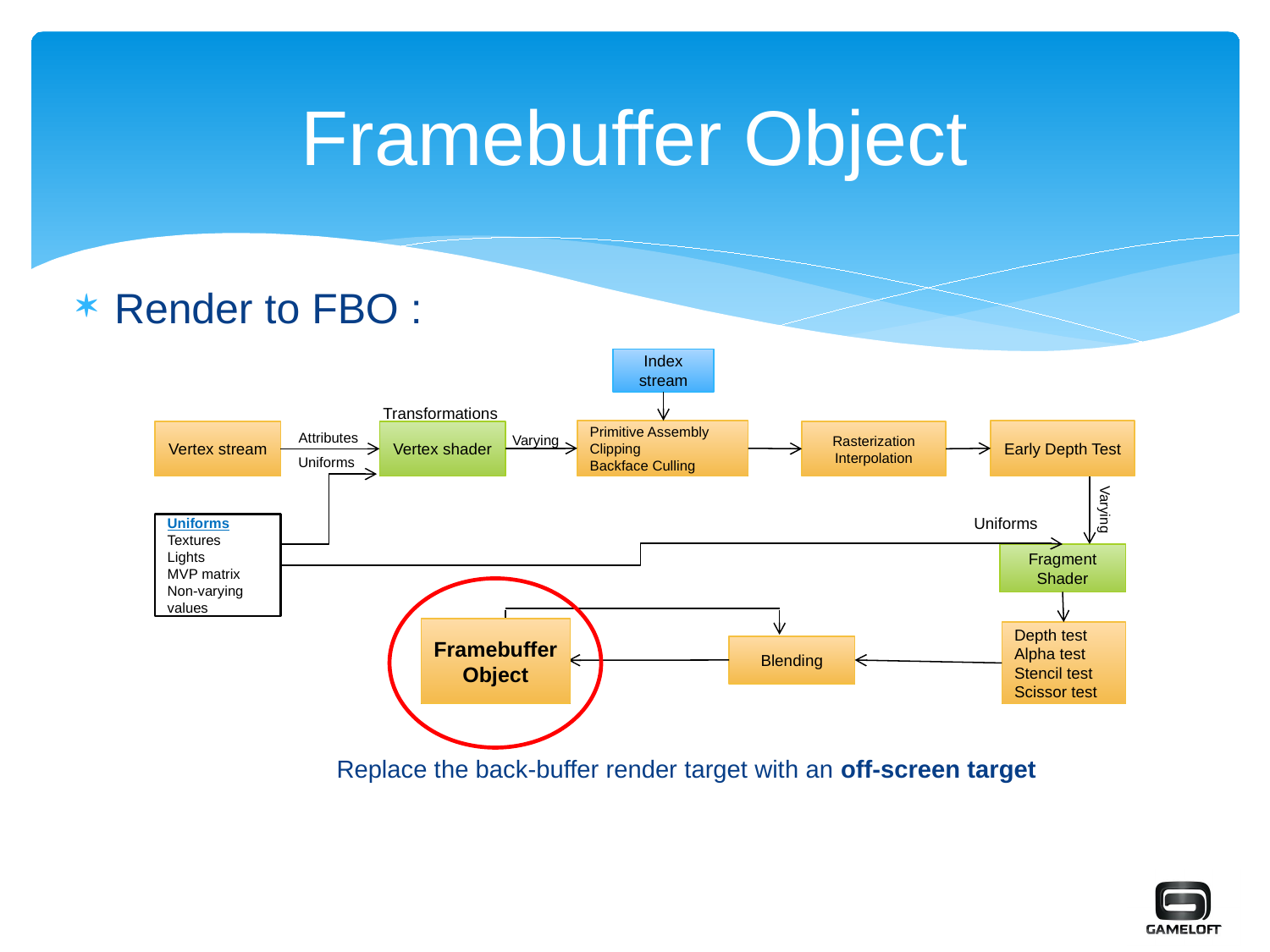

# Framebuffer Object
Render to FBO :

Replace the back-buffer render target with an off-screen target
Index stream
Transformations
Primitive Assembly
Clipping
Backface Culling
Early Depth Test
Vertex stream
Vertex shader
Rasterization
Interpolation
Attributes
Varying
Uniforms
Varying
Uniforms

Uniforms
Textures
Lights
MVP matrix
Non-varying values

Fragment Shader

Framebuffer Object
Screen
(Default framebuffer)
Depth test
Alpha test
Stencil test
Scissor test
Blending